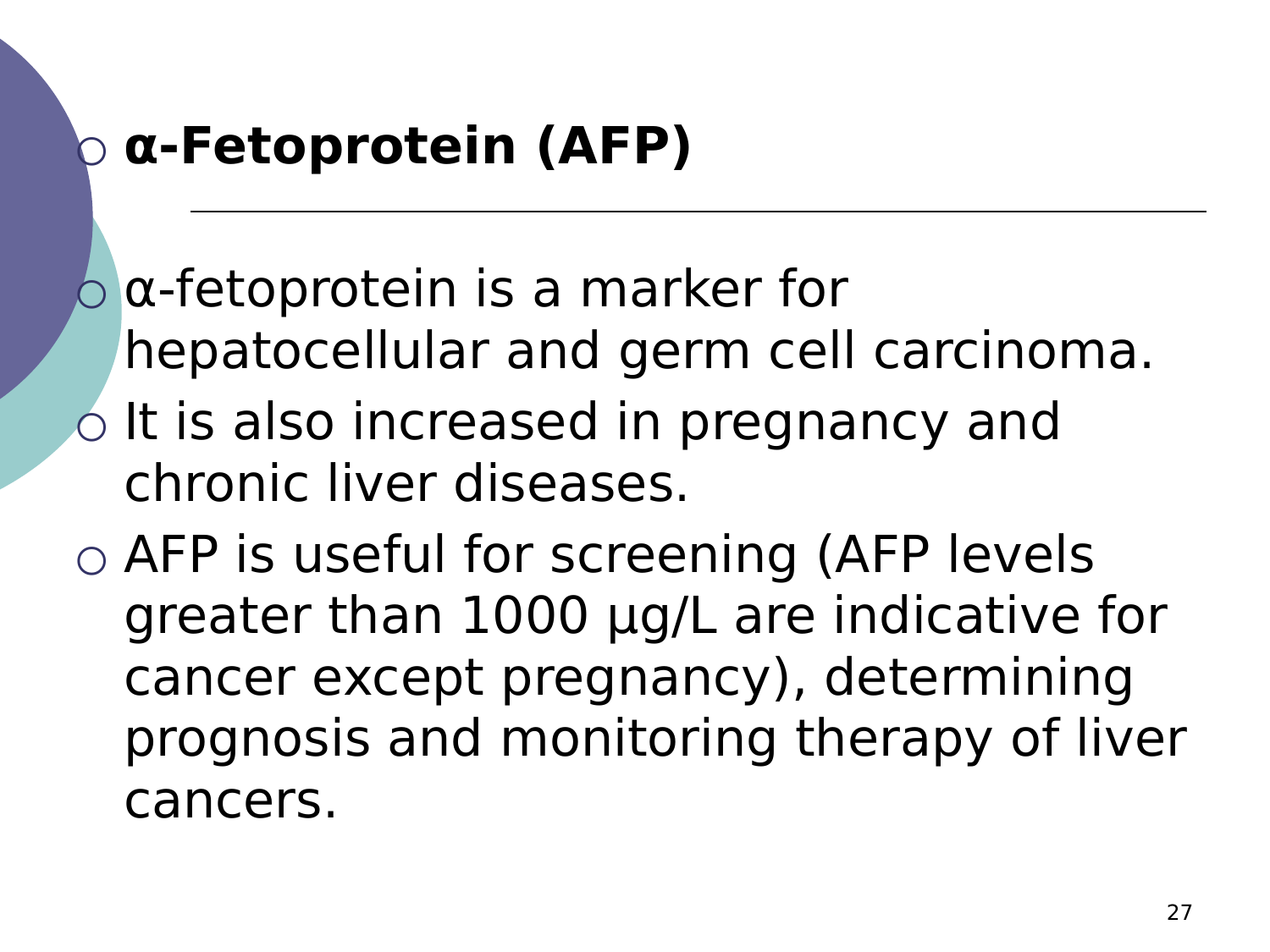

#
α-Fetoprotein (AFP)

α-fetoprotein is a marker for hepatocellular and germ cell carcinoma.
It is also increased in pregnancy and chronic liver diseases.
AFP is useful for screening (AFP levels greater than 1000 µg/L are indicative for cancer except pregnancy), determining prognosis and monitoring therapy of liver cancers.
27